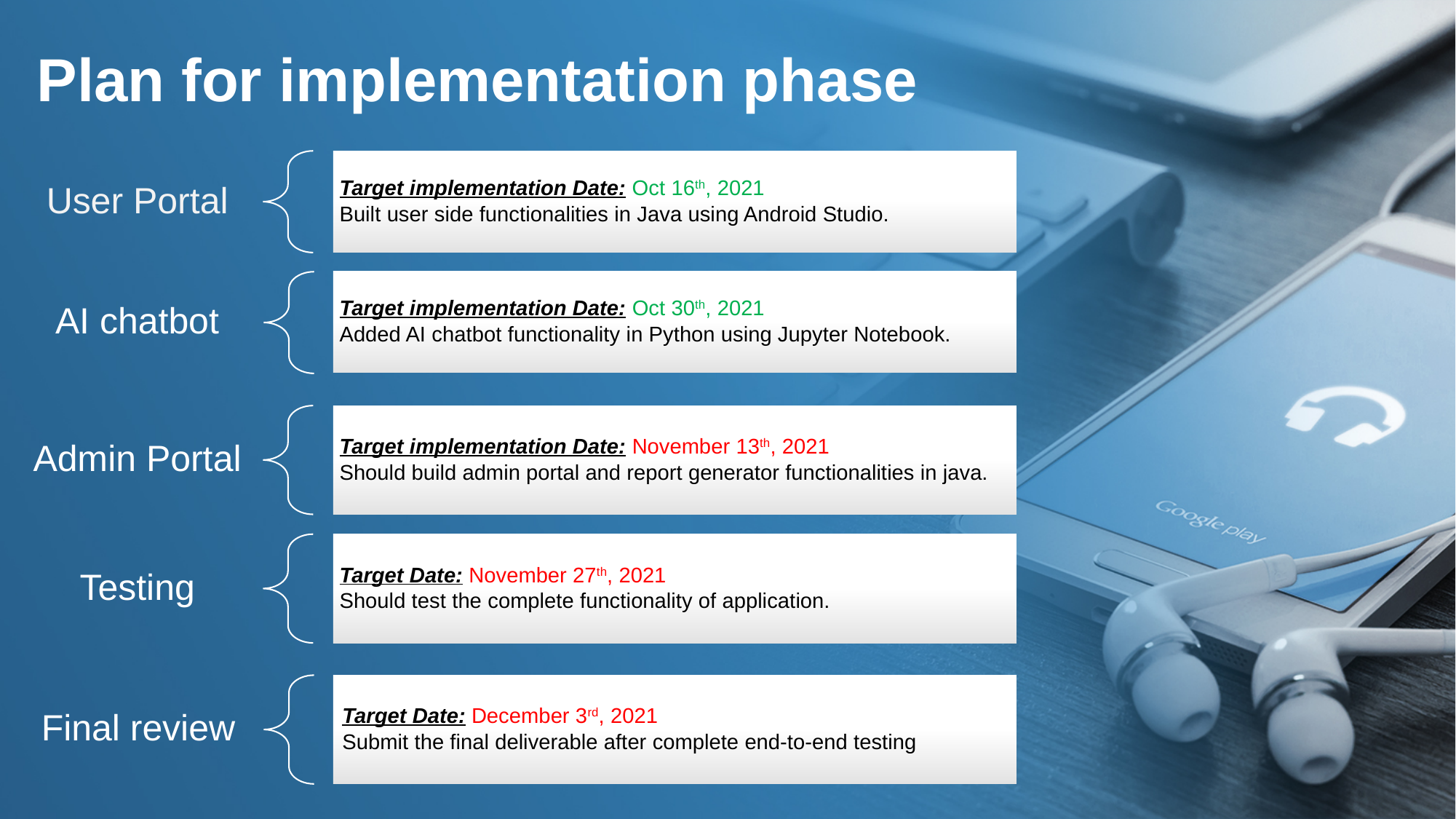

Plan for implementation phase
User Portal
Target implementation Date: Oct 16th, 2021
Built user side functionalities in Java using Android Studio.
AI chatbot
Target implementation Date: Oct 30th, 2021
Added AI chatbot functionality in Python using Jupyter Notebook.
Admin Portal
Target implementation Date: November 13th, 2021
Should build admin portal and report generator functionalities in java.
Testing
Target Date: November 27th, 2021
Should test the complete functionality of application.

Final review

Target Date: December 3rd, 2021
Submit the final deliverable after complete end-to-end testing